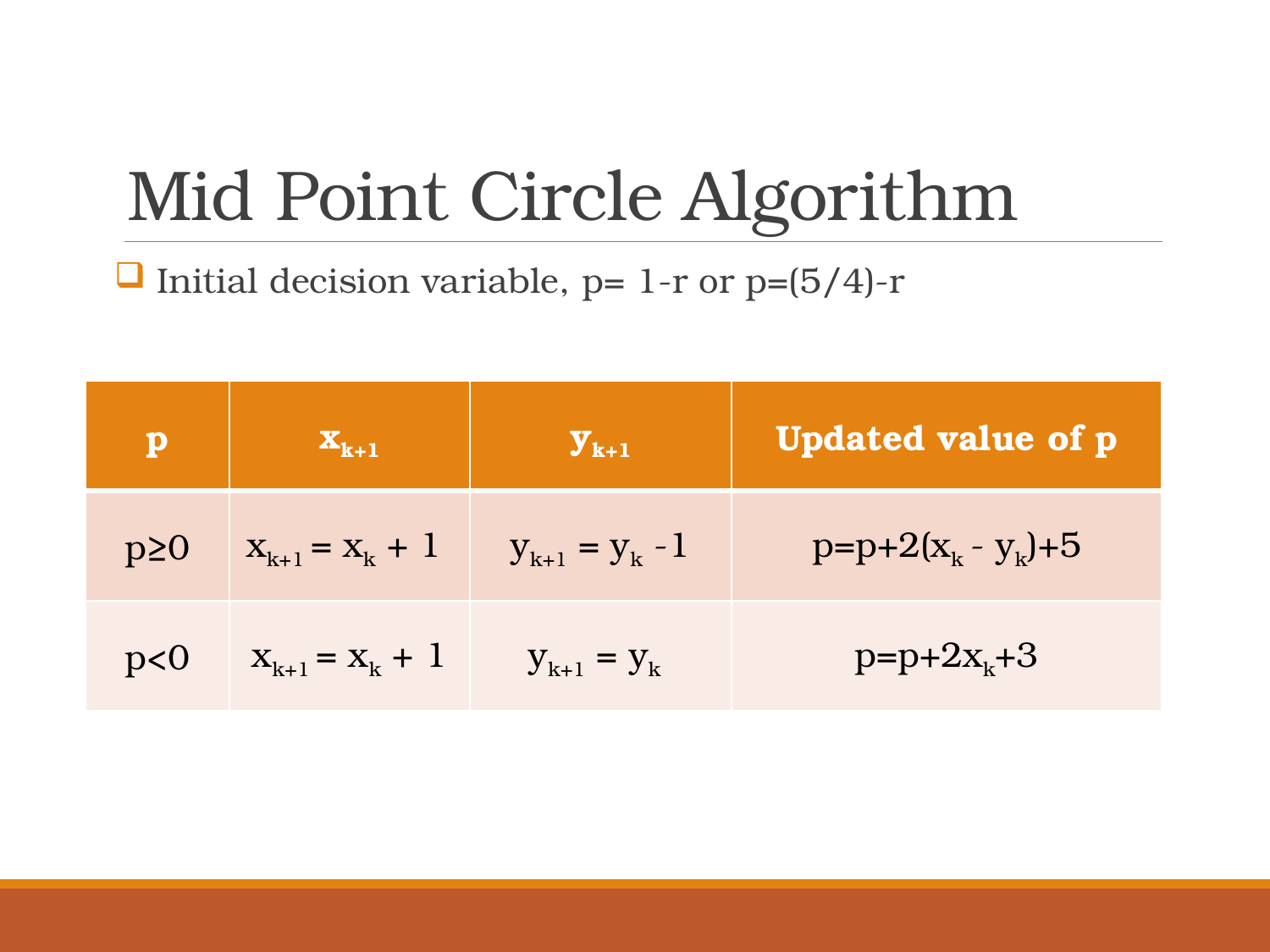

# Mid Point Circle Algorithm
 Initial decision variable, p= 1-r or p=(5/4)-r
| p | xk+1 | yk+1 | Updated value of p |
| --- | --- | --- | --- |
| p≥0 | xk+1 = xk + 1 | yk+1 = yk -1 | p=p+2(xk - yk)+5 |
| p<0 | xk+1 = xk + 1 | yk+1 = yk | p=p+2xk+3 |